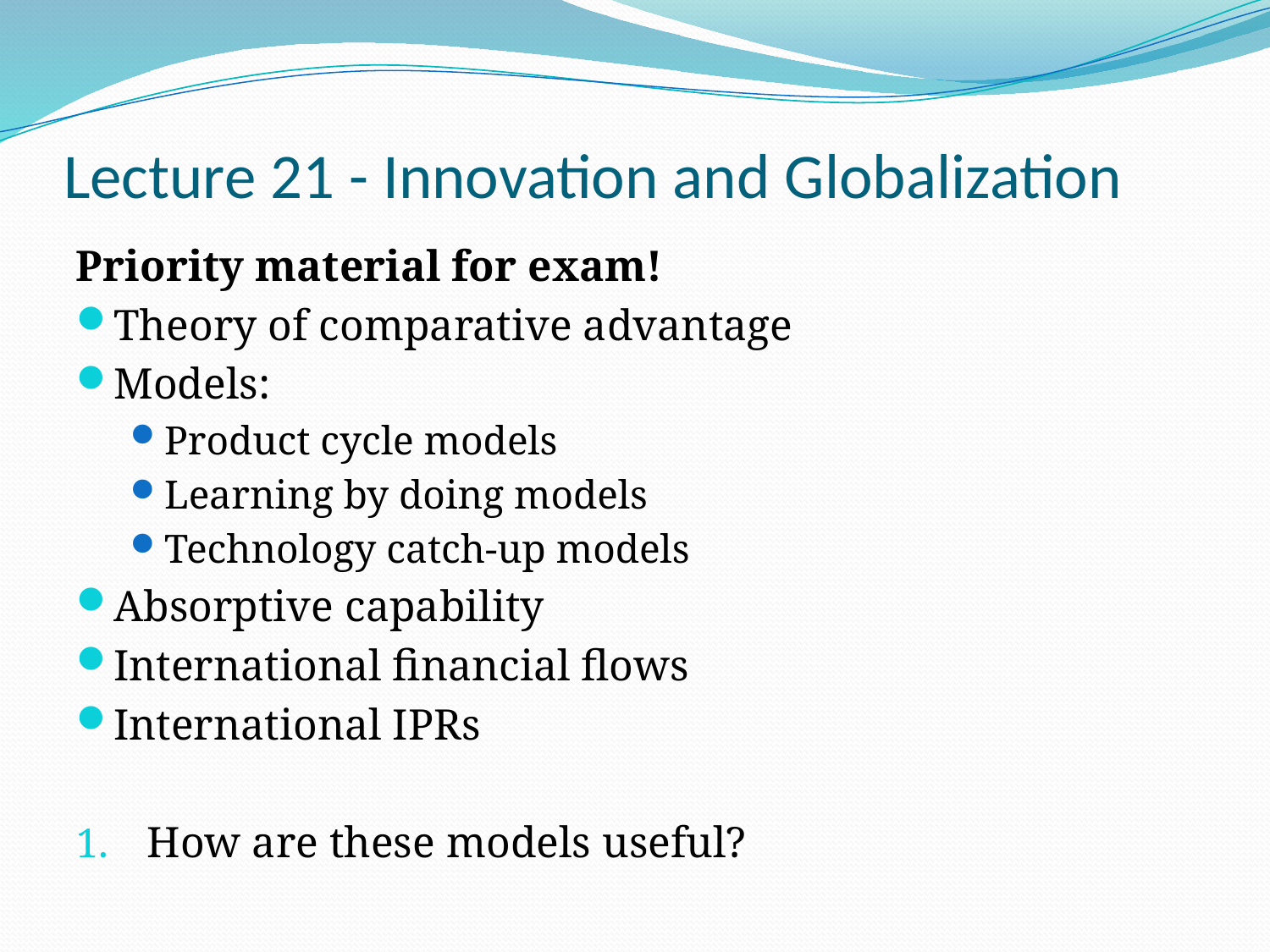

# Lecture 21 - Innovation and Globalization
Priority material for exam!
Theory of comparative advantage
Models:
Product cycle models
Learning by doing models
Technology catch-up models
Absorptive capability
International financial flows
International IPRs

How are these models useful?